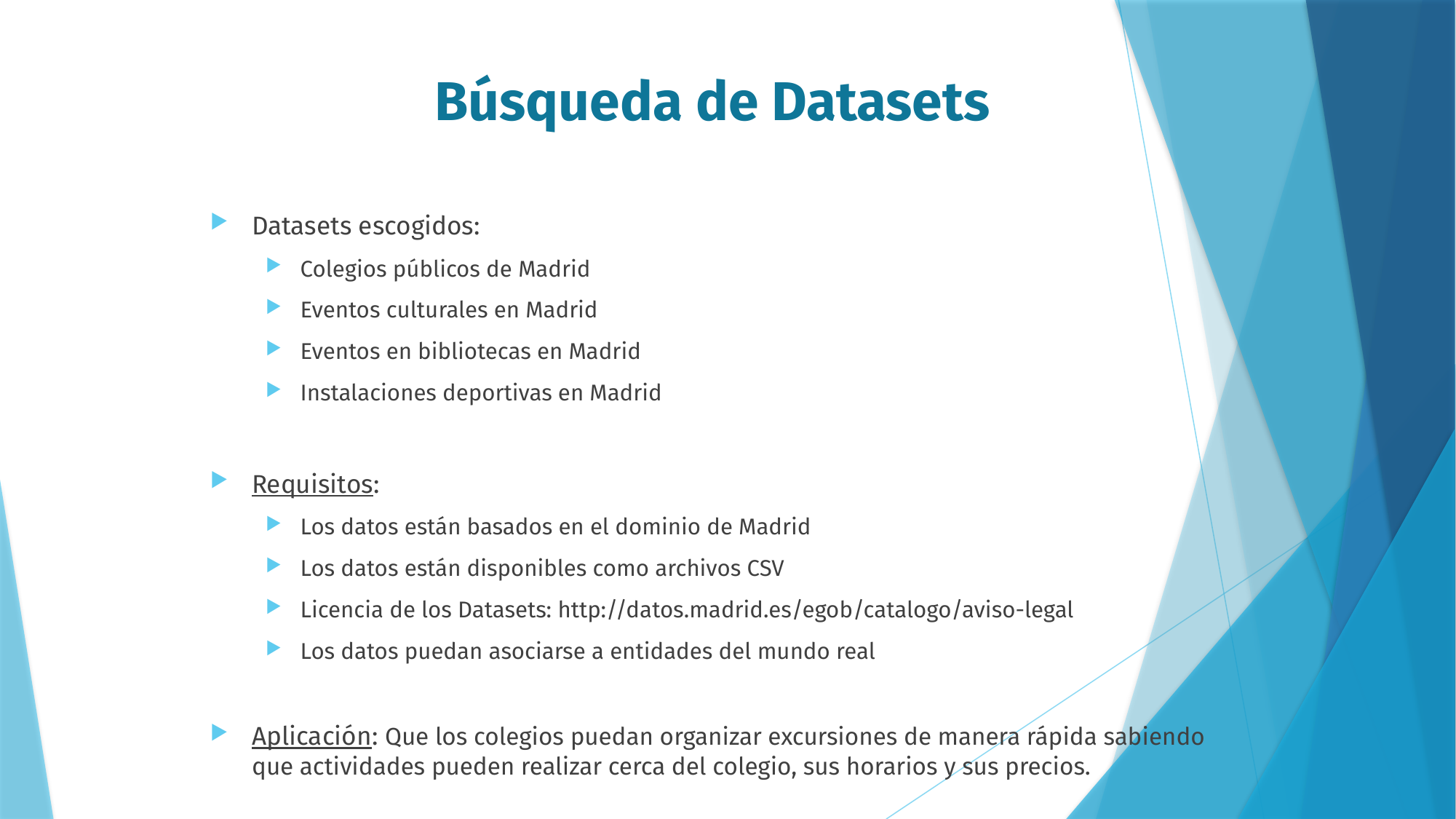

Búsqueda de Datasets

Datasets escogidos:
Colegios públicos de Madrid
Eventos culturales en Madrid
Eventos en bibliotecas en Madrid
Instalaciones deportivas en Madrid

Requisitos:
Los datos están basados en el dominio de Madrid
Los datos están disponibles como archivos CSV
Licencia de los Datasets: http://datos.madrid.es/egob/catalogo/aviso-legal
Los datos puedan asociarse a entidades del mundo real

Aplicación: Que los colegios puedan organizar excursiones de manera rápida sabiendo que actividades pueden realizar cerca del colegio, sus horarios y sus precios.